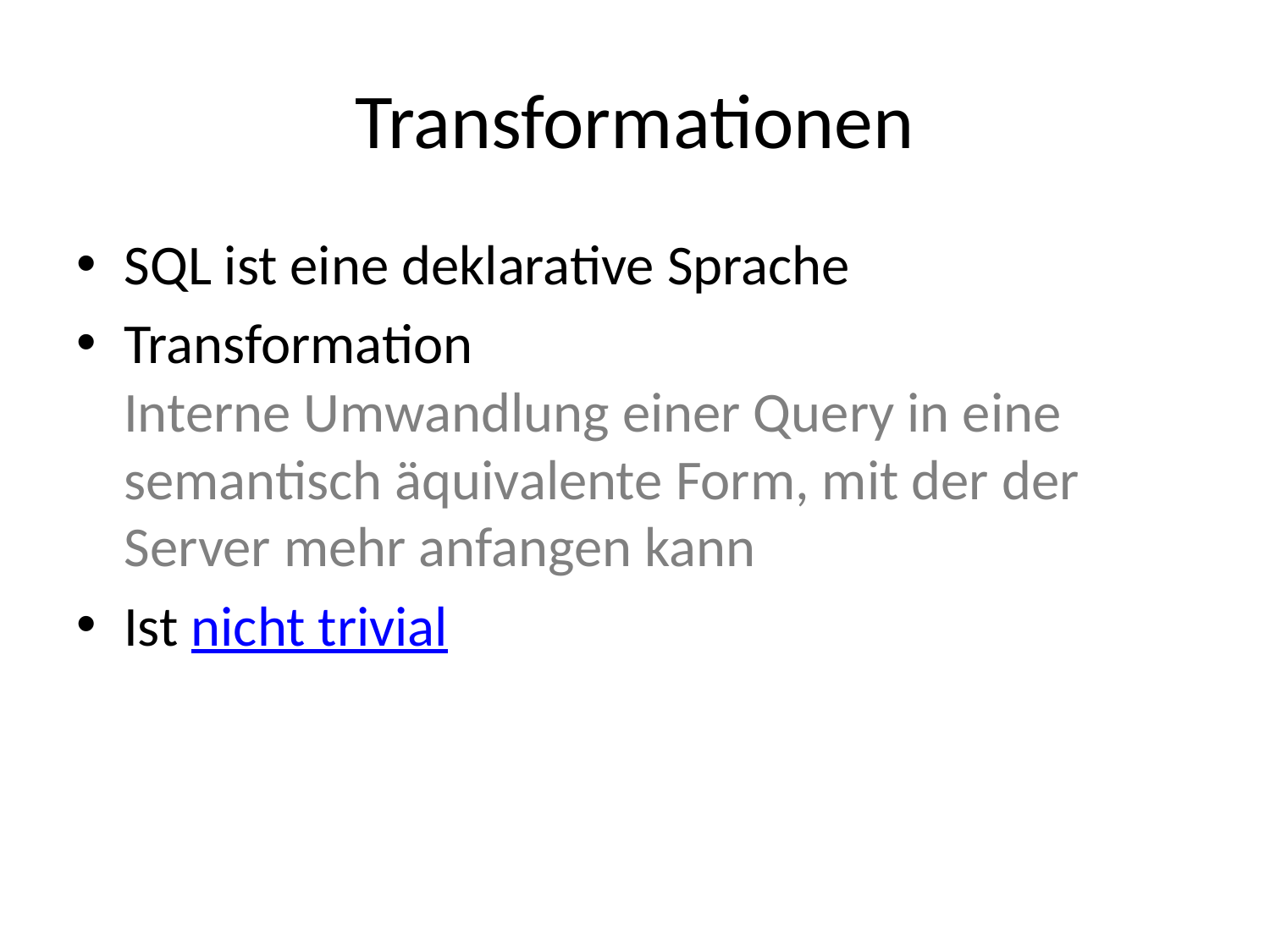

# Transformationen
SQL ist eine deklarative Sprache
Transformation
Interne Umwandlung einer Query in eine semantisch äquivalente Form, mit der der Server mehr anfangen kann
Ist nicht trivial